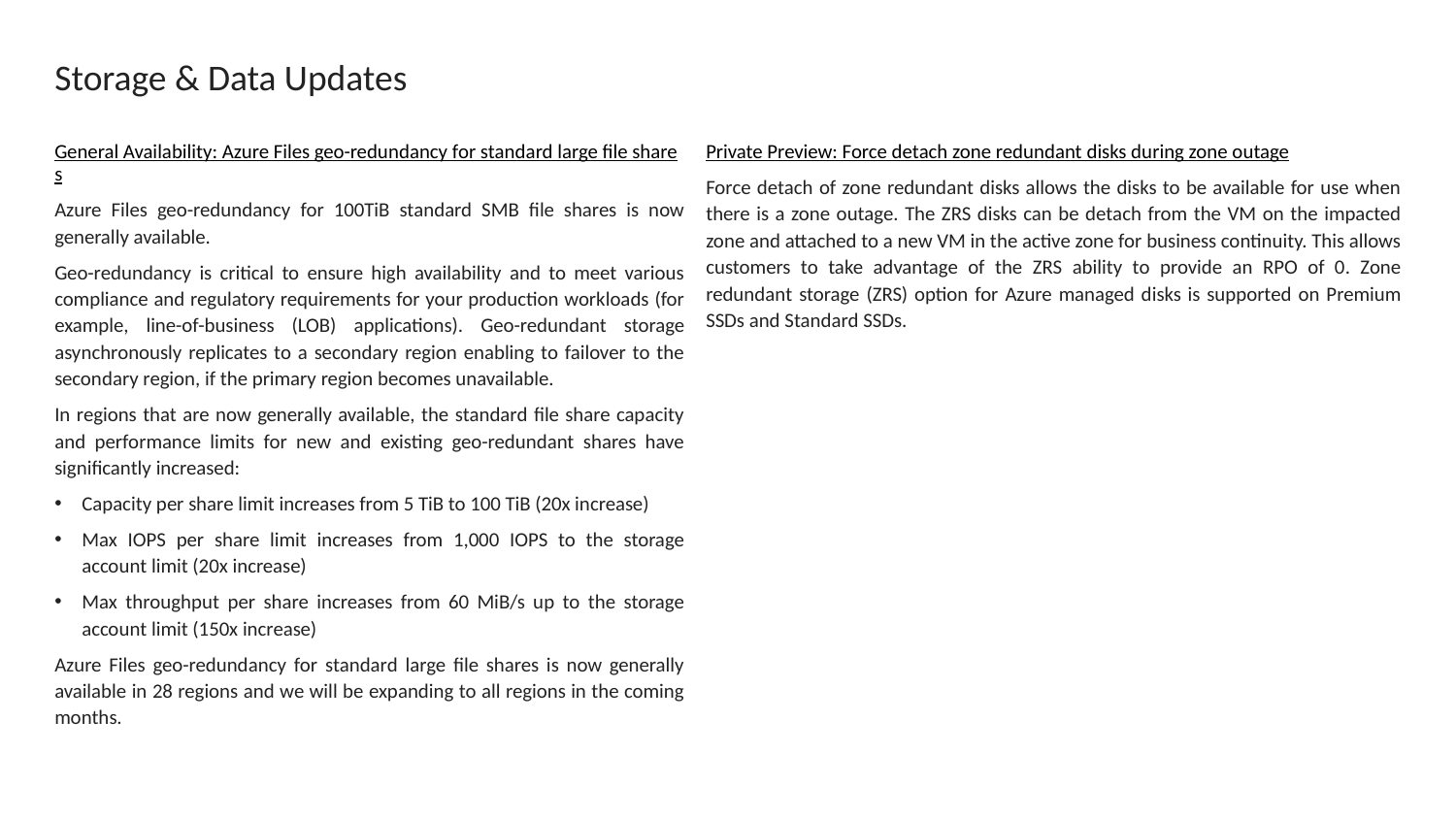

# Storage & Data Updates
General Availability: Azure Files geo-redundancy for standard large file shares
Azure Files geo-redundancy for 100TiB standard SMB file shares is now generally available.
Geo-redundancy is critical to ensure high availability and to meet various compliance and regulatory requirements for your production workloads (for example, line-of-business (LOB) applications). Geo-redundant storage asynchronously replicates to a secondary region enabling to failover to the secondary region, if the primary region becomes unavailable.
In regions that are now generally available, the standard file share capacity and performance limits for new and existing geo-redundant shares have significantly increased:
Capacity per share limit increases from 5 TiB to 100 TiB (20x increase)
Max IOPS per share limit increases from 1,000 IOPS to the storage account limit (20x increase)
Max throughput per share increases from 60 MiB/s up to the storage account limit (150x increase)
Azure Files geo-redundancy for standard large file shares is now generally available in 28 regions and we will be expanding to all regions in the coming months.
Private Preview: Force detach zone redundant disks during zone outage
Force detach of zone redundant disks allows the disks to be available for use when there is a zone outage. The ZRS disks can be detach from the VM on the impacted zone and attached to a new VM in the active zone for business continuity. This allows customers to take advantage of the ZRS ability to provide an RPO of 0. Zone redundant storage (ZRS) option for Azure managed disks is supported on Premium SSDs and Standard SSDs.